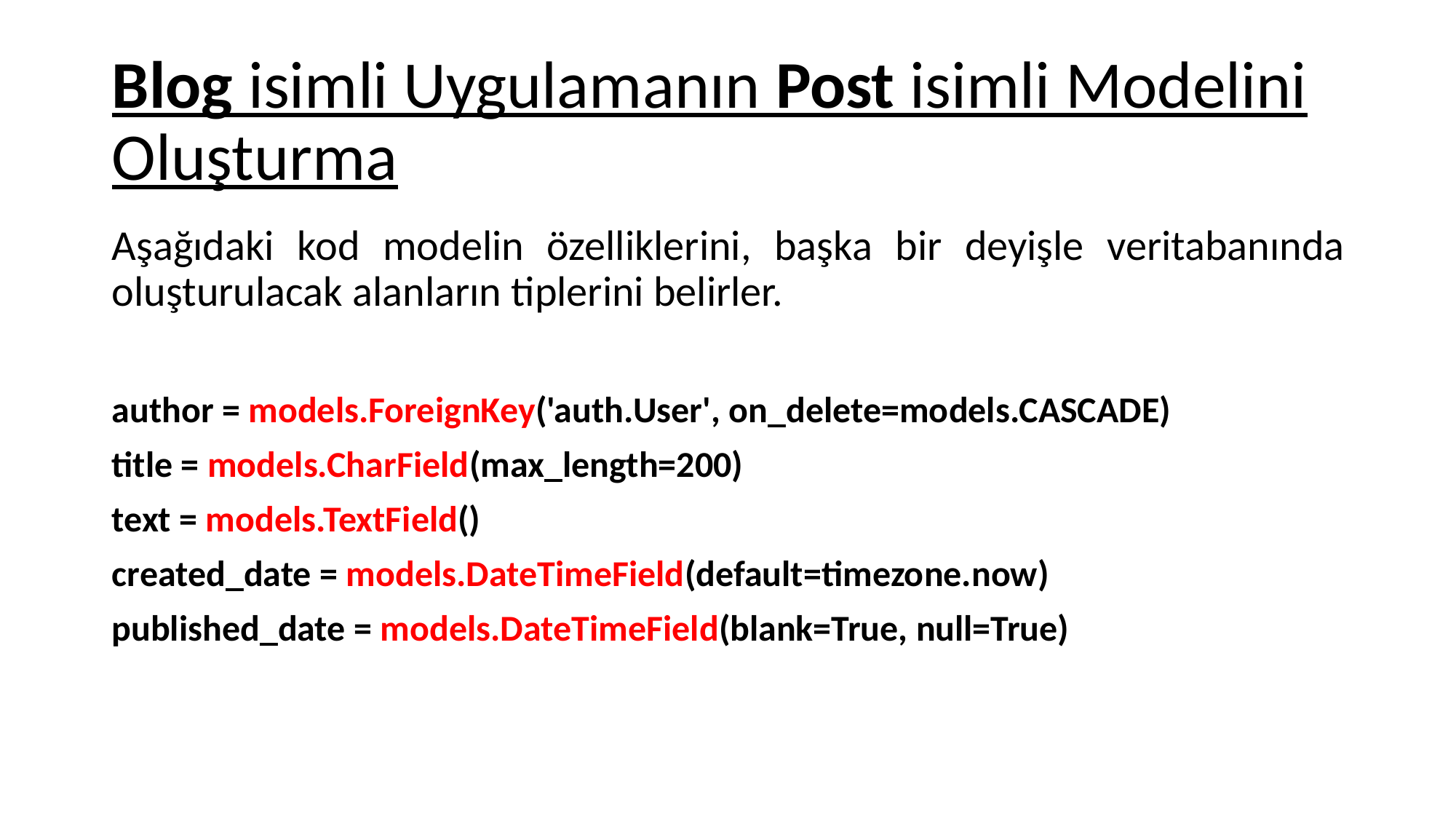

# Blog isimli Uygulamanın Post isimli Modelini Oluşturma
Aşağıdaki kod modelin özelliklerini, başka bir deyişle veritabanında oluşturulacak alanların tiplerini belirler.

author = models.ForeignKey('auth.User', on_delete=models.CASCADE)
title = models.CharField(max_length=200)
text = models.TextField()
created_date = models.DateTimeField(default=timezone.now)
published_date = models.DateTimeField(blank=True, null=True)